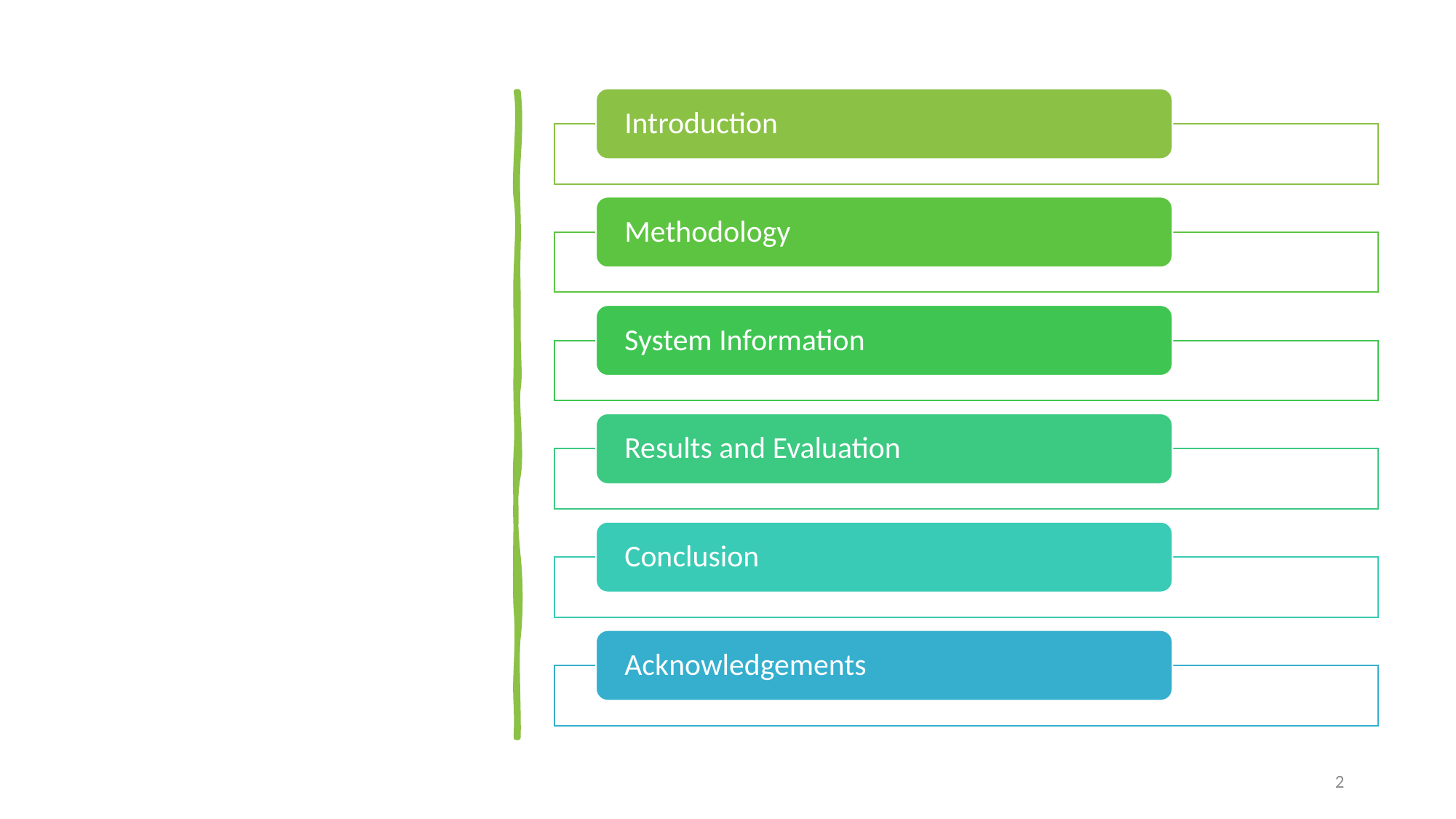

Introduction
Methodology
System Information
Results and Evaluation
Conclusion
Acknowledgements

2